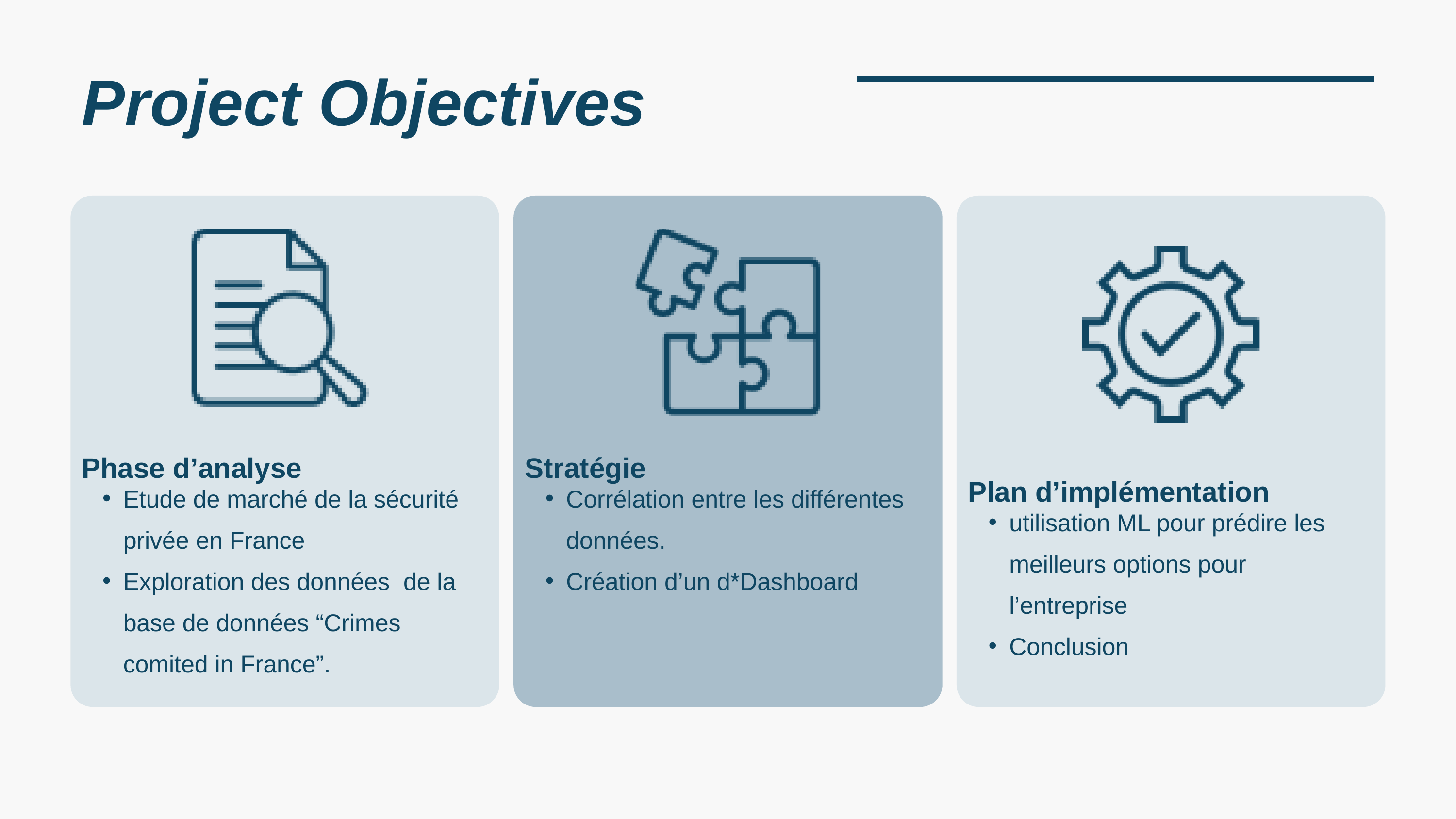

Project Objectives

Phase d’analyse
Stratégie
Plan d’implémentation
Etude de marché de la sécurité privée en France
Exploration des données  de la base de données “Crimes comited in France”.
Corrélation entre les différentes données.
Création d’un d*Dashboard
utilisation ML pour prédire les meilleurs options pour l’entreprise
Conclusion